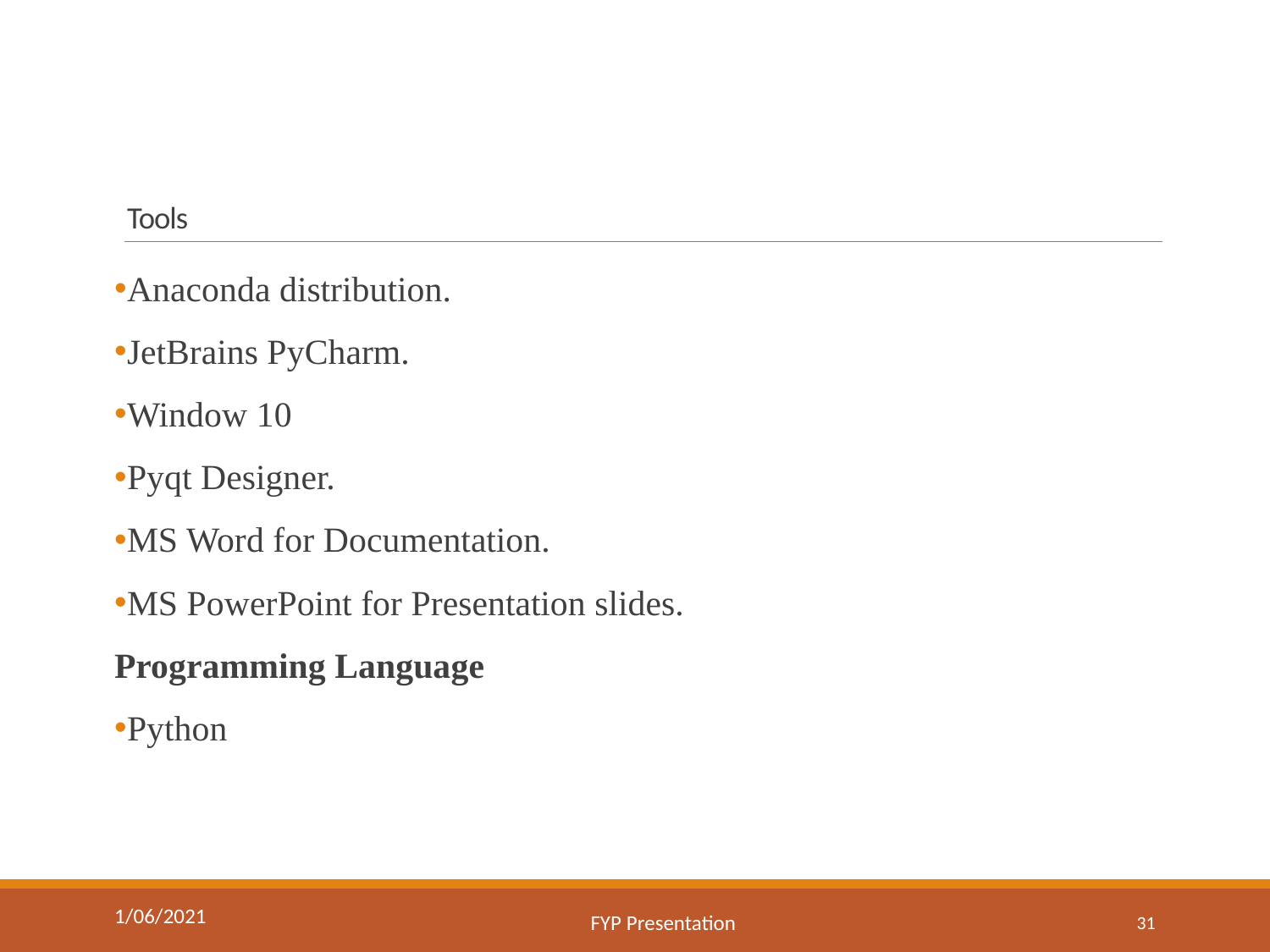

# Tools
Anaconda distribution.
JetBrains PyCharm.
Window 10
Pyqt Designer.
MS Word for Documentation.
MS PowerPoint for Presentation slides.
Programming Language
Python

1/06/2021
FYP Presentation
31